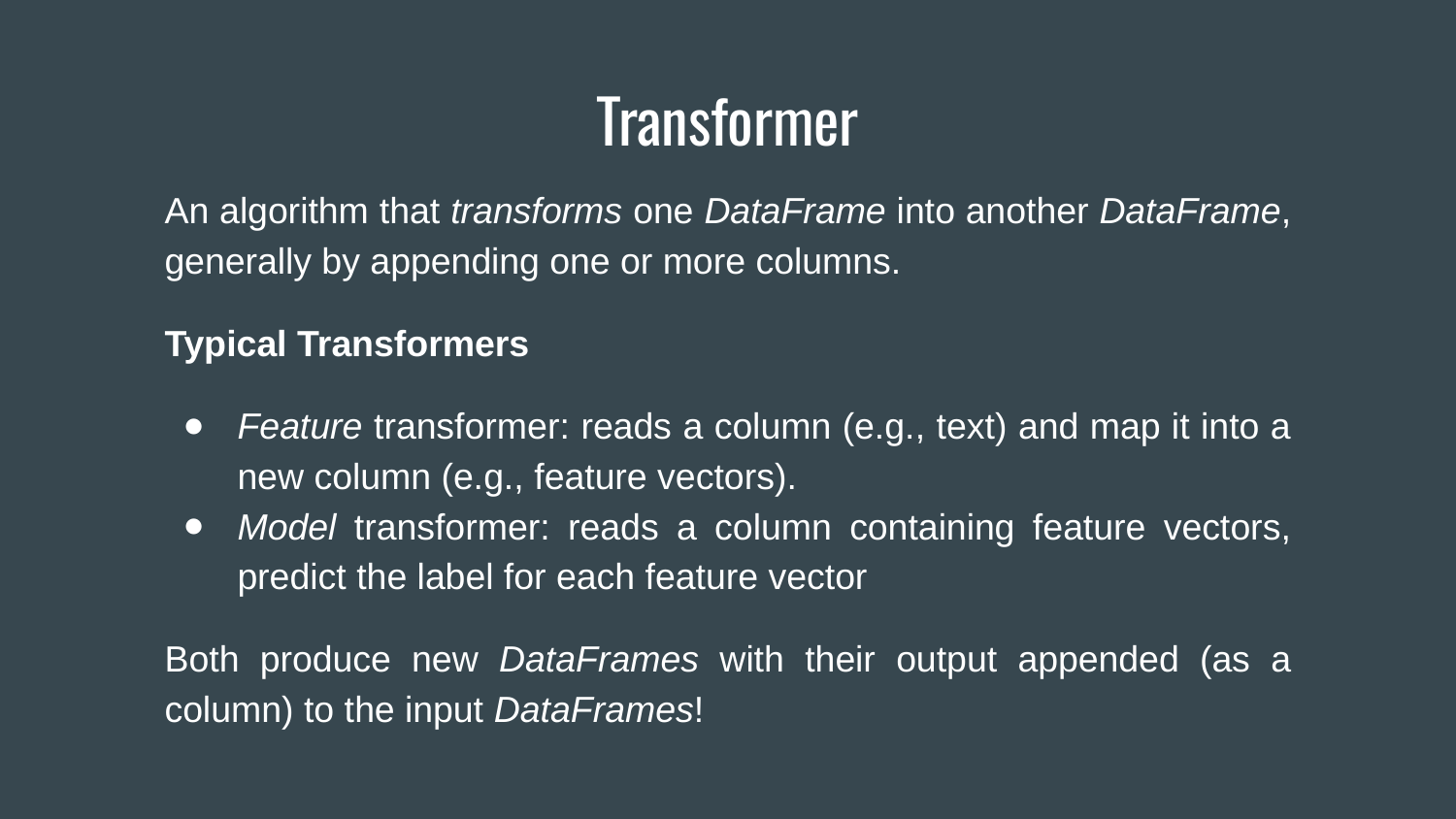

# Transformer
An algorithm that transforms one DataFrame into another DataFrame, generally by appending one or more columns.
Typical Transformers
Feature transformer: reads a column (e.g., text) and map it into a new column (e.g., feature vectors).
Model transformer: reads a column containing feature vectors, predict the label for each feature vector
Both produce new DataFrames with their output appended (as a column) to the input DataFrames!